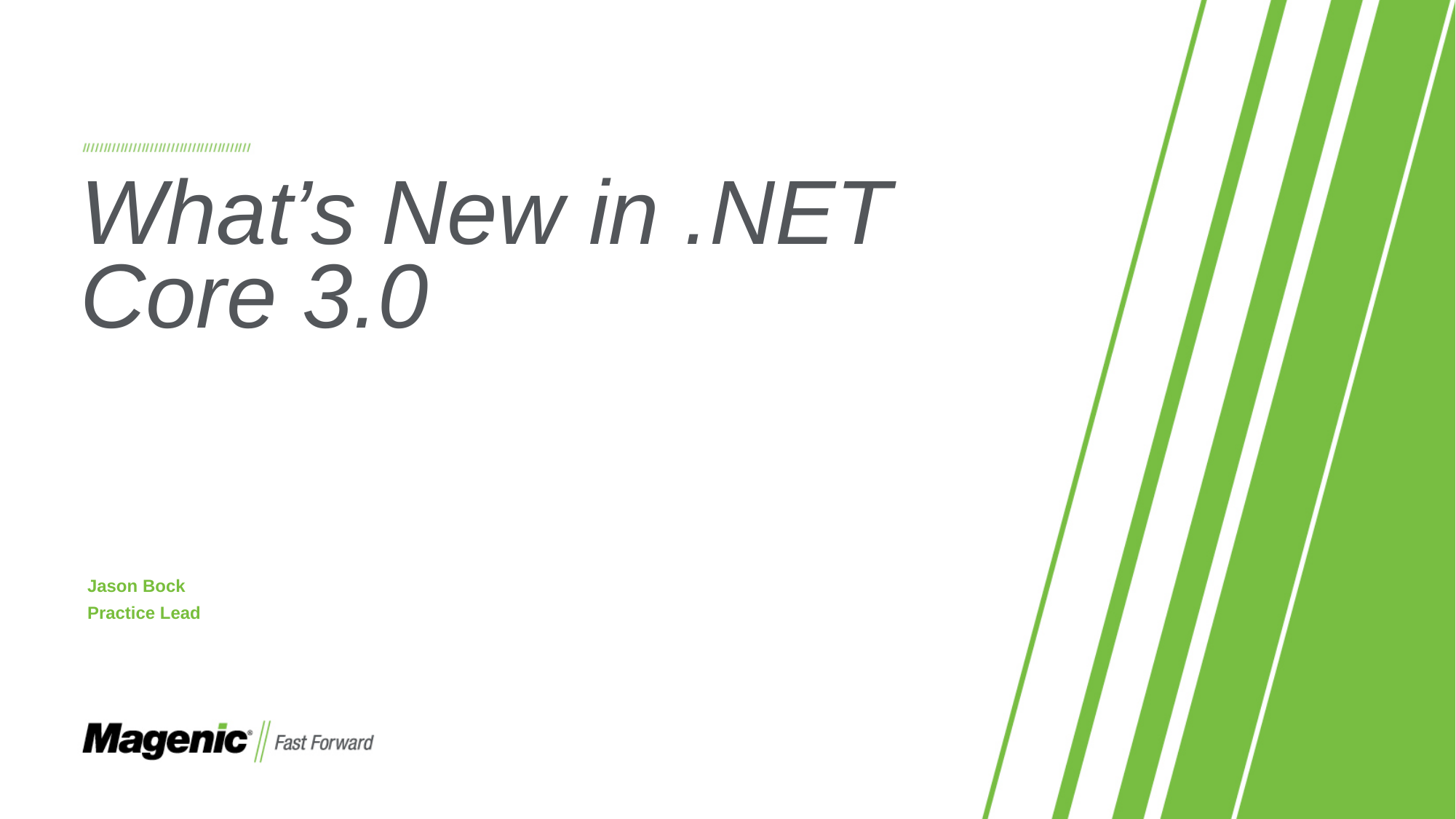

# What’s New in .NET Core 3.0
Jason Bock
Practice Lead